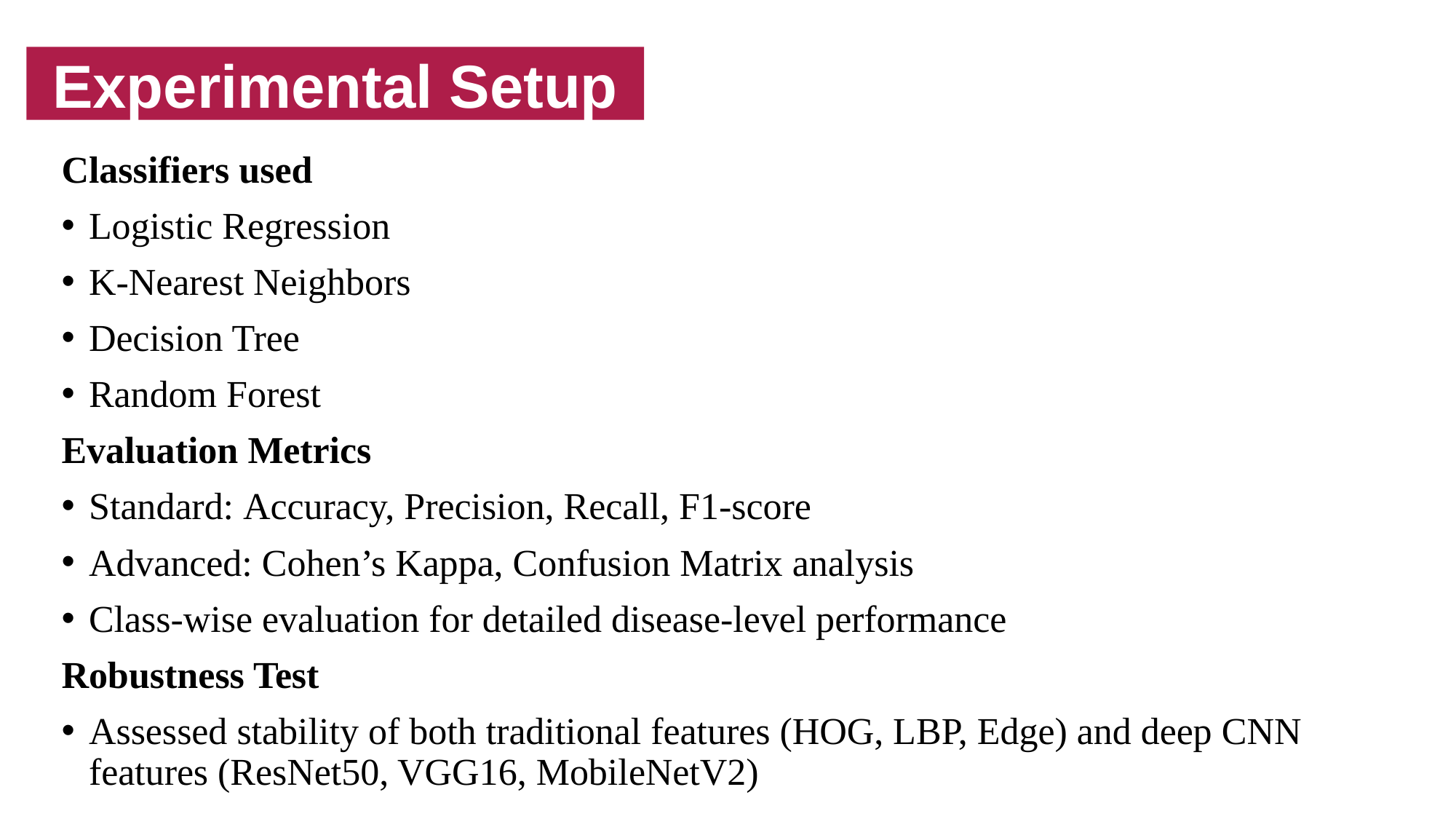

Experimental Setup
Classifiers used
Logistic Regression
K-Nearest Neighbors
Decision Tree
Random Forest
Evaluation Metrics
Standard: Accuracy, Precision, Recall, F1-score
Advanced: Cohen’s Kappa, Confusion Matrix analysis
Class-wise evaluation for detailed disease-level performance
Robustness Test
Assessed stability of both traditional features (HOG, LBP, Edge) and deep CNN features (ResNet50, VGG16, MobileNetV2)